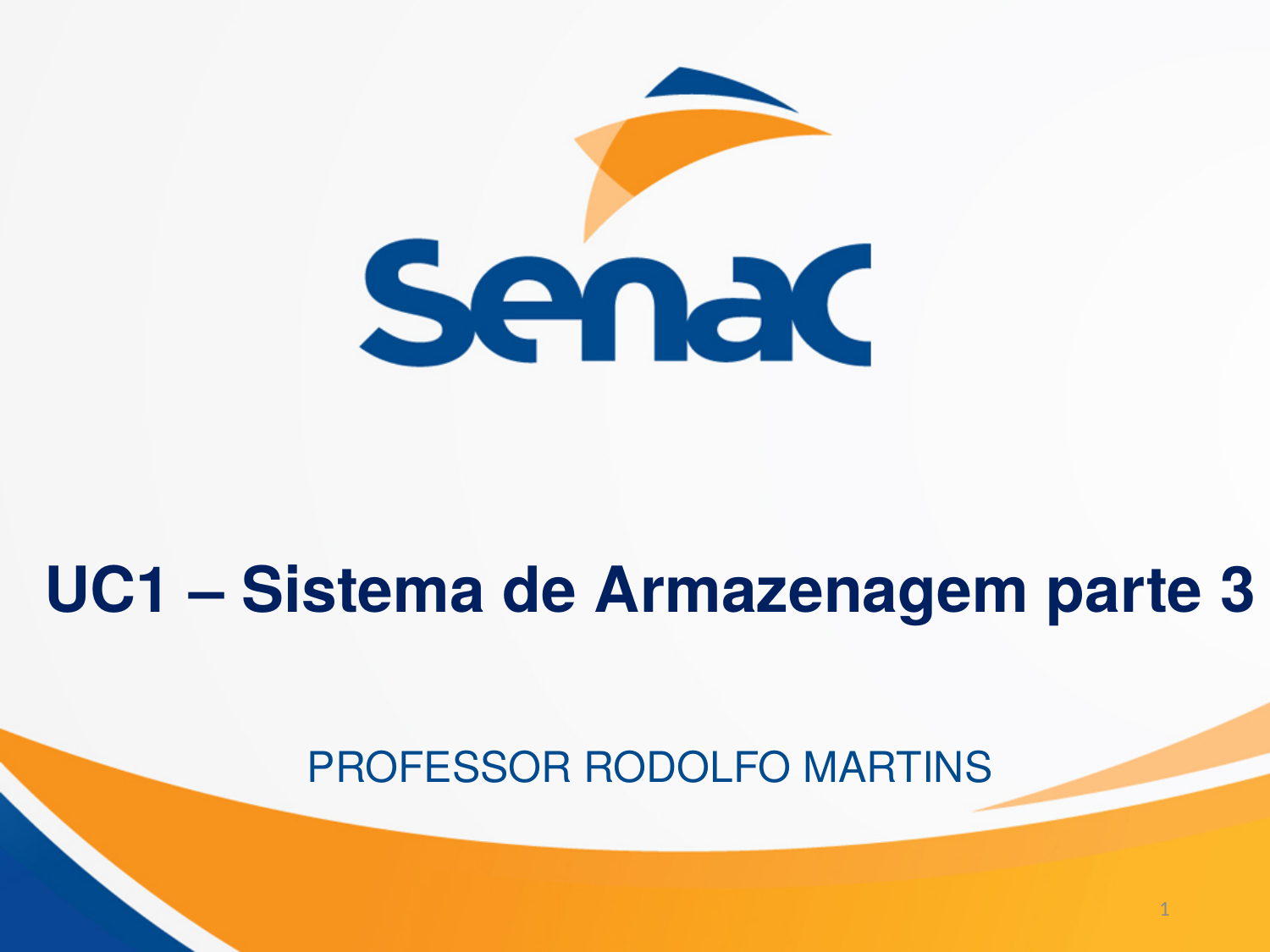

# UC1 – Sistema de Armazenagem parte 3
PROFESSOR RODOLFO MARTINS
1